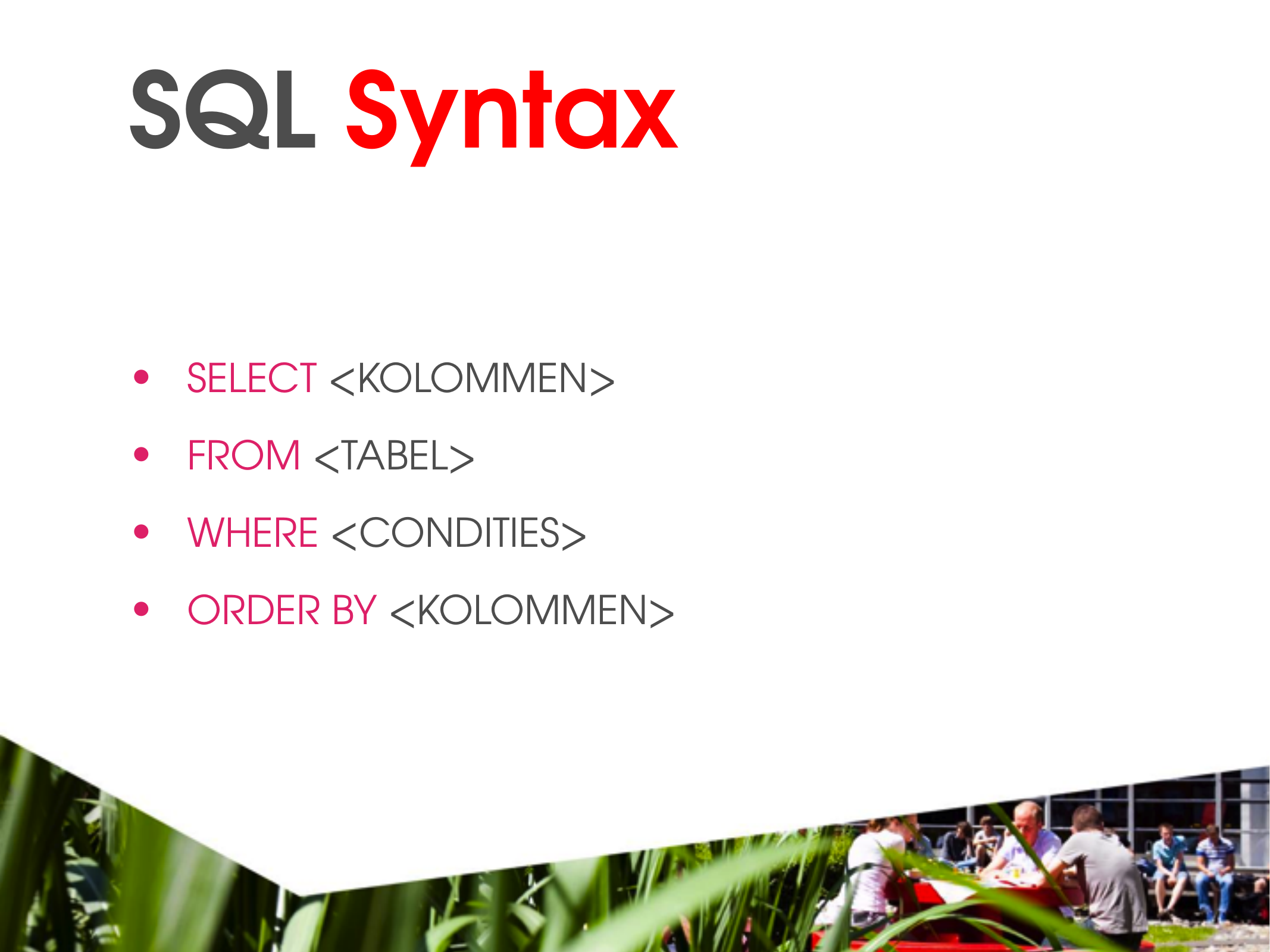

# SQL Syntax

SELECT <KOLOMMEN>
FROM <TABEL>
WHERE <CONDITIES>
ORDER BY <KOLOMMEN>